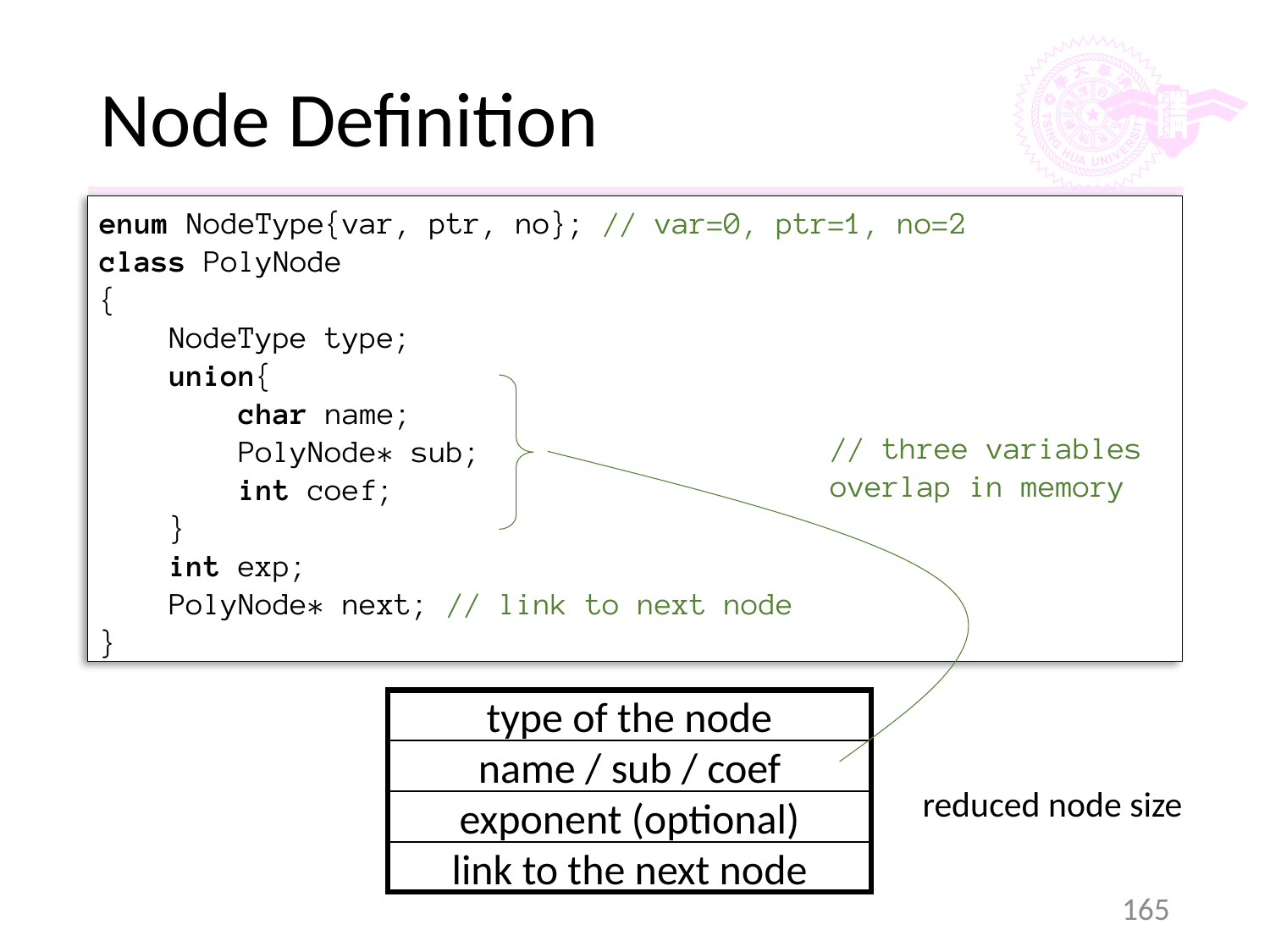

# Node Definition
enum NodeType{var, ptr, no}; // var=0, ptr=1, no=2
class PolyNode
{
    NodeType type;
    union{
        char name;
        PolyNode* sub;
        int coef;
    }
    int exp;
    PolyNode* next; // link to next node
}

// three variables
overlap in memory

type of the node

name / sub / coef
exponent (optional)
link to the next node
reduced node size
165